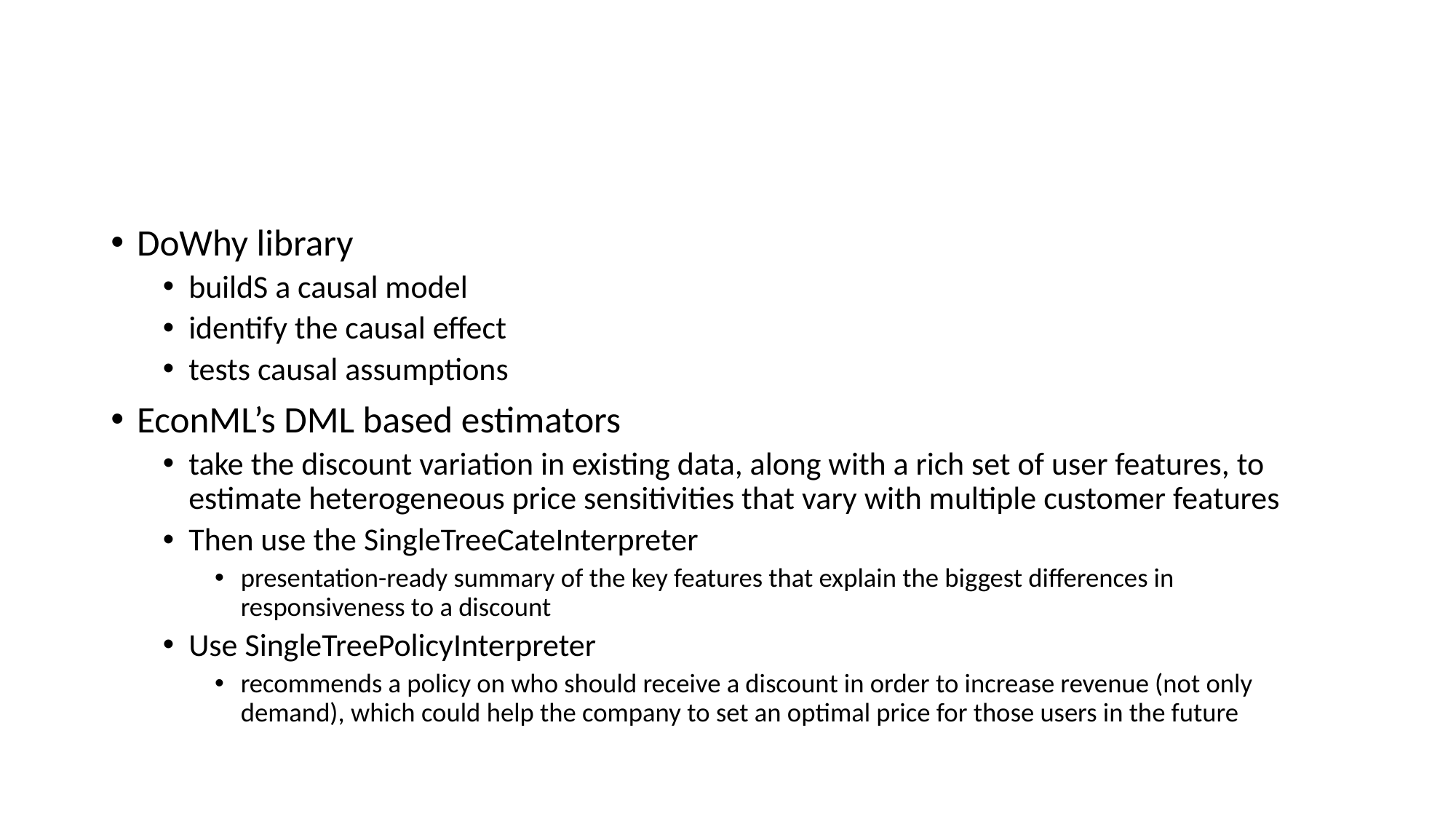

#
DoWhy library
buildS a causal model
identify the causal effect
tests causal assumptions
EconML’s DML based estimators
take the discount variation in existing data, along with a rich set of user features, to estimate heterogeneous price sensitivities that vary with multiple customer features
Then use the SingleTreeCateInterpreter
presentation-ready summary of the key features that explain the biggest differences in responsiveness to a discount
Use SingleTreePolicyInterpreter
recommends a policy on who should receive a discount in order to increase revenue (not only demand), which could help the company to set an optimal price for those users in the future